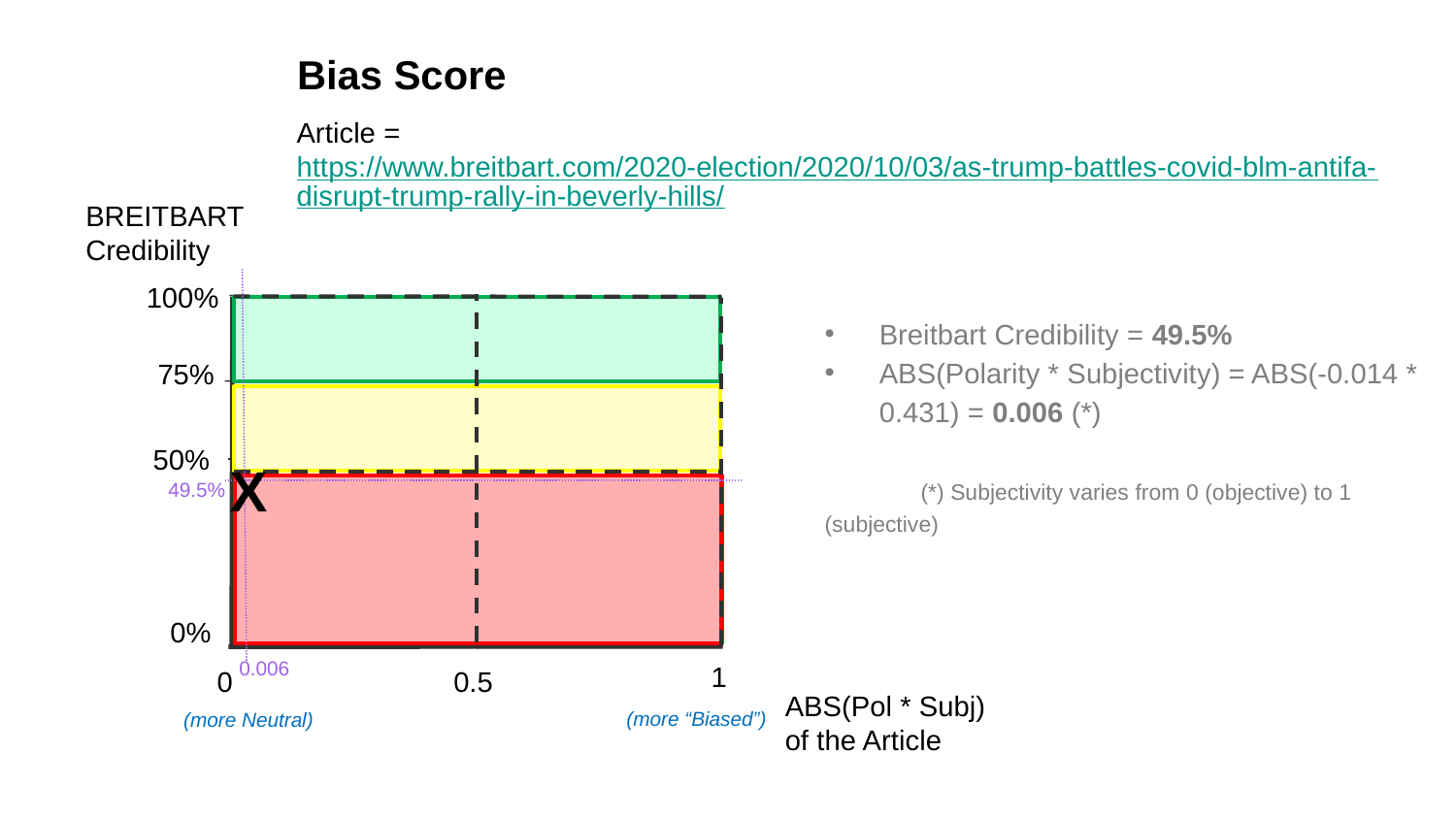

# Bias Score
Article = https://www.breitbart.com/2020-election/2020/10/03/as-trump-battles-covid-blm-antifa-disrupt-trump-rally-in-beverly-hills/

BREITBART
Credibility
100%

Breitbart Credibility = 49.5%
ABS(Polarity * Subjectivity) = ABS(-0.014 * 0.431) = 0.006 (*)

            (*) Subjectivity varies from 0 (objective) to 1 (subjective)

75%

50%
X
49.5%

0%
0.006
1
0
0.5
ABS(Pol * Subj)
of the Article
(more “Biased”)
(more Neutral)